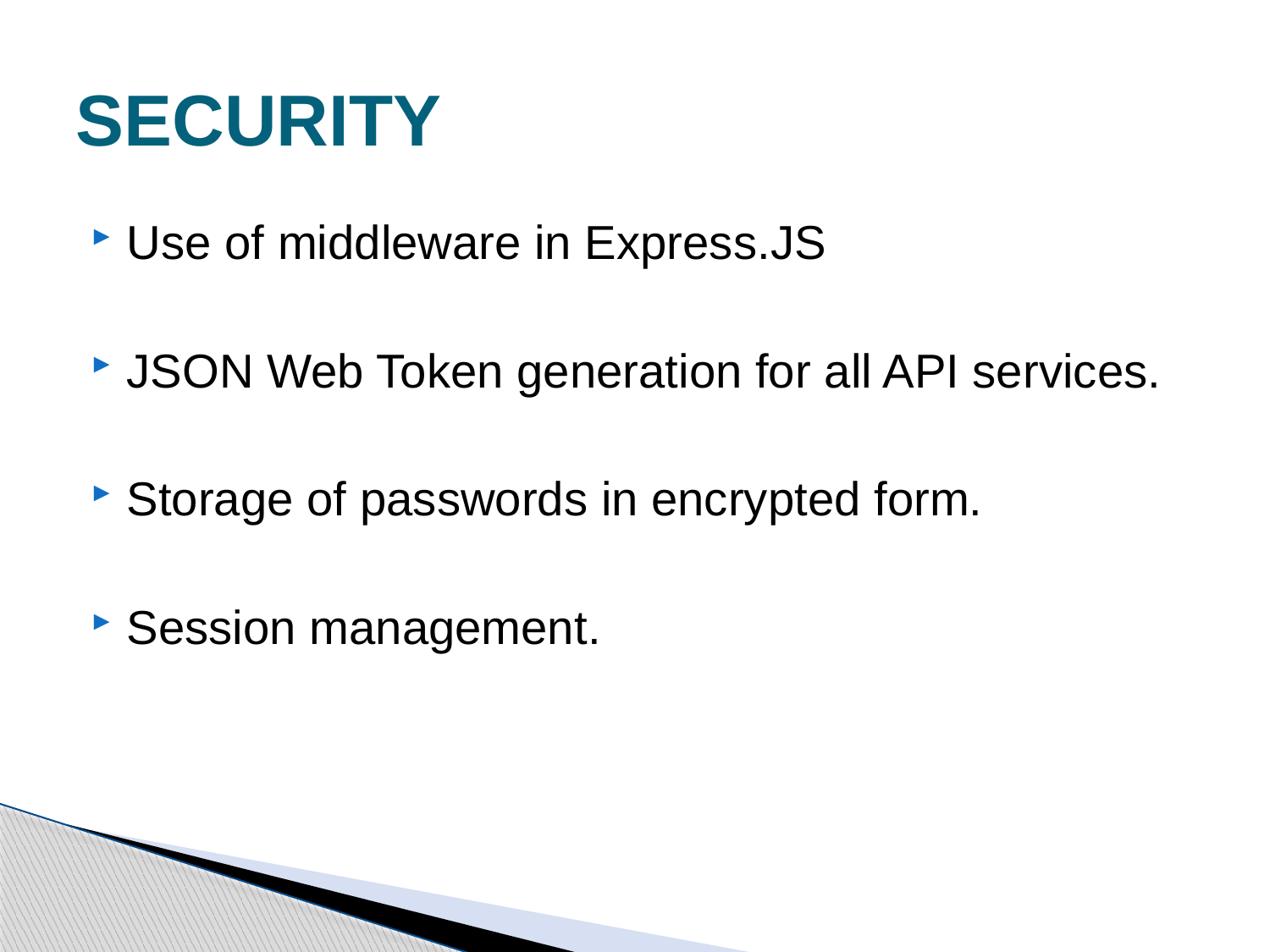

# SECURITY
Use of middleware in Express.JS

JSON Web Token generation for all API services.

Storage of passwords in encrypted form.

Session management.